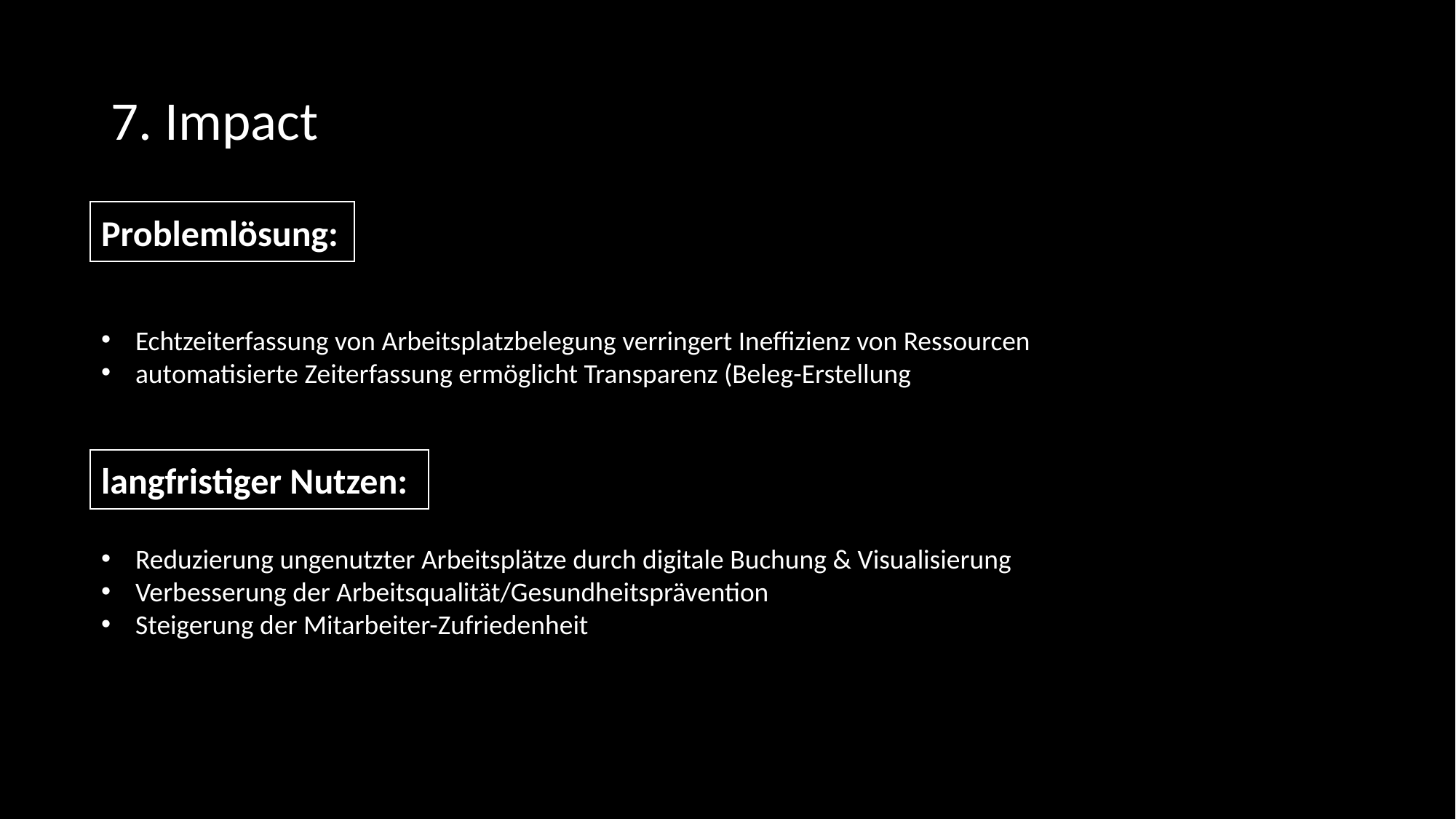

# 7. Impact
Problemlösung:
Echtzeiterfassung von Arbeitsplatzbelegung verringert Ineffizienz von Ressourcen
automatisierte Zeiterfassung ermöglicht Transparenz (Beleg-Erstellung

langfristiger Nutzen:
Reduzierung ungenutzter Arbeitsplätze durch digitale Buchung & Visualisierung
Verbesserung der Arbeitsqualität/Gesundheitsprävention
Steigerung der Mitarbeiter-Zufriedenheit